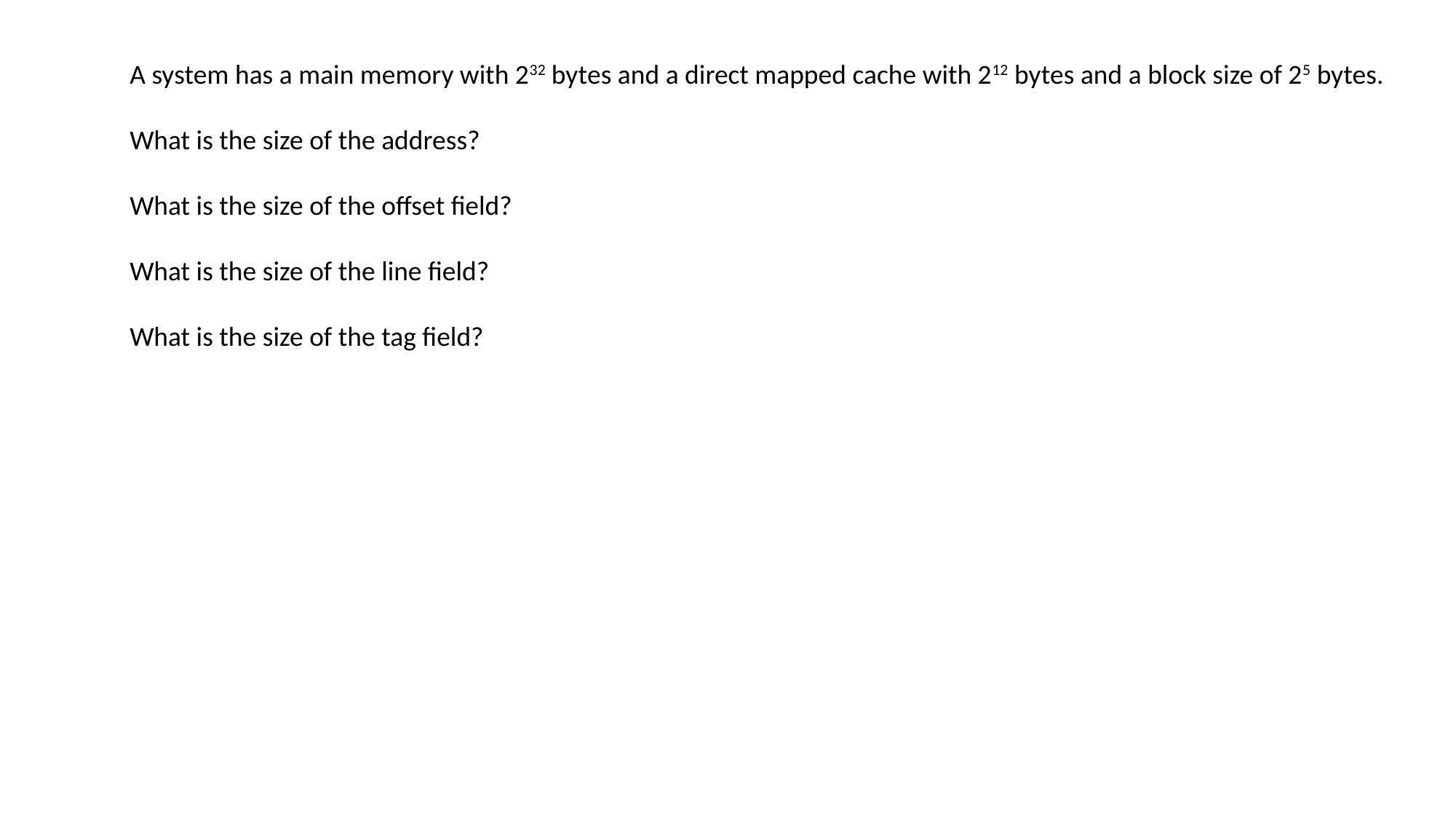

# Example Problem 7
A system has a main memory with 232 bytes and a direct mapped cache with 212 bytes and a block size of 25 bytes.

What is the size of the address?

What is the size of the offset field?

What is the size of the line field?

What is the size of the tag field?